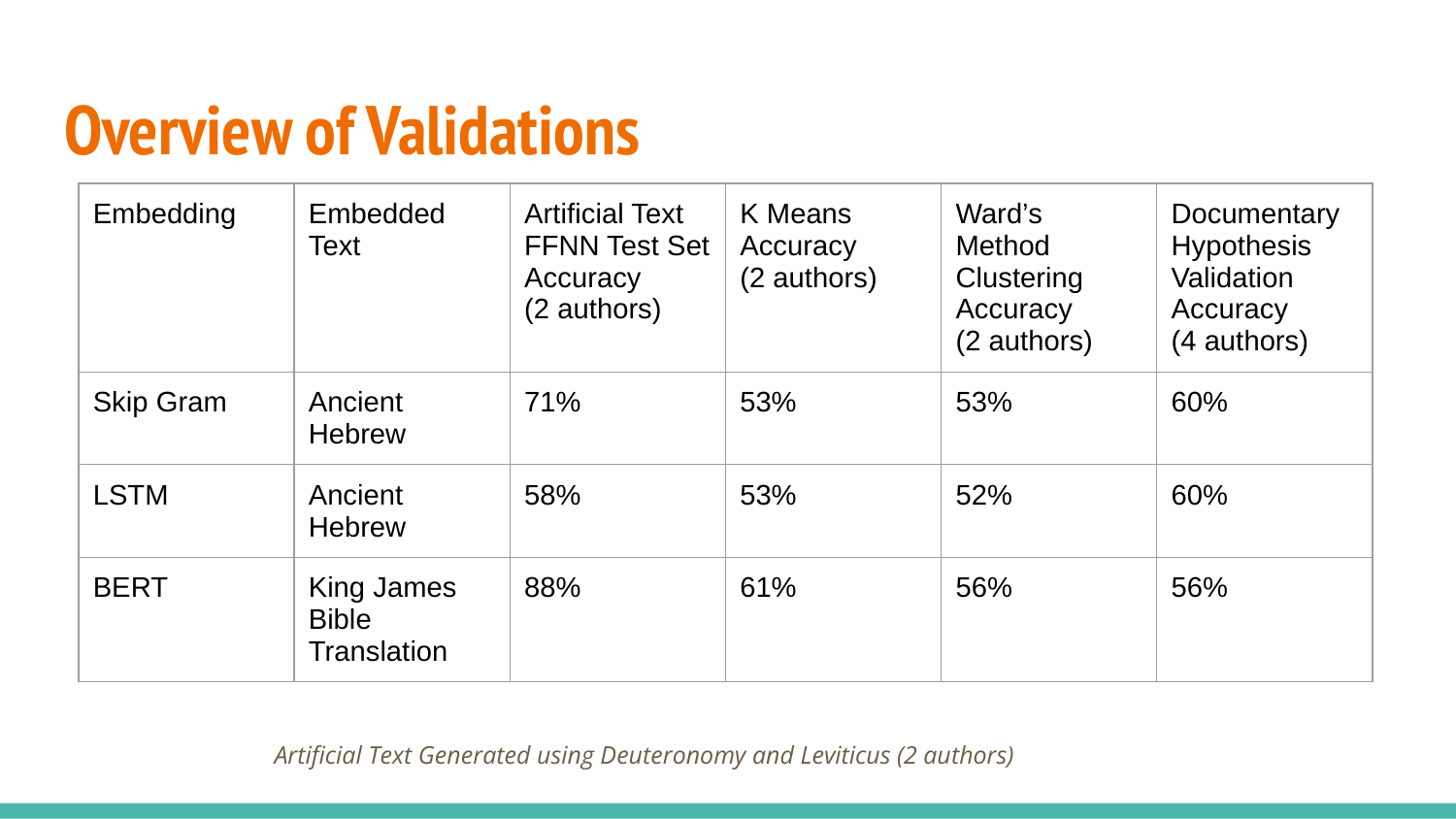

# Overview of Validations
| Embedding | Embedded Text | Artificial Text FFNN Test Set Accuracy (2 authors) | K Means Accuracy (2 authors) | Ward’s Method Clustering Accuracy (2 authors) | Documentary Hypothesis Validation Accuracy (4 authors) |
| --- | --- | --- | --- | --- | --- |
| Skip Gram | Ancient Hebrew | 71% | 53% | 53% | 60% |
| LSTM | Ancient Hebrew | 58% | 53% | 52% | 60% |
| BERT | King James Bible Translation | 88% | 61% | 56% | 56% |
Artificial Text Generated using Deuteronomy and Leviticus (2 authors)